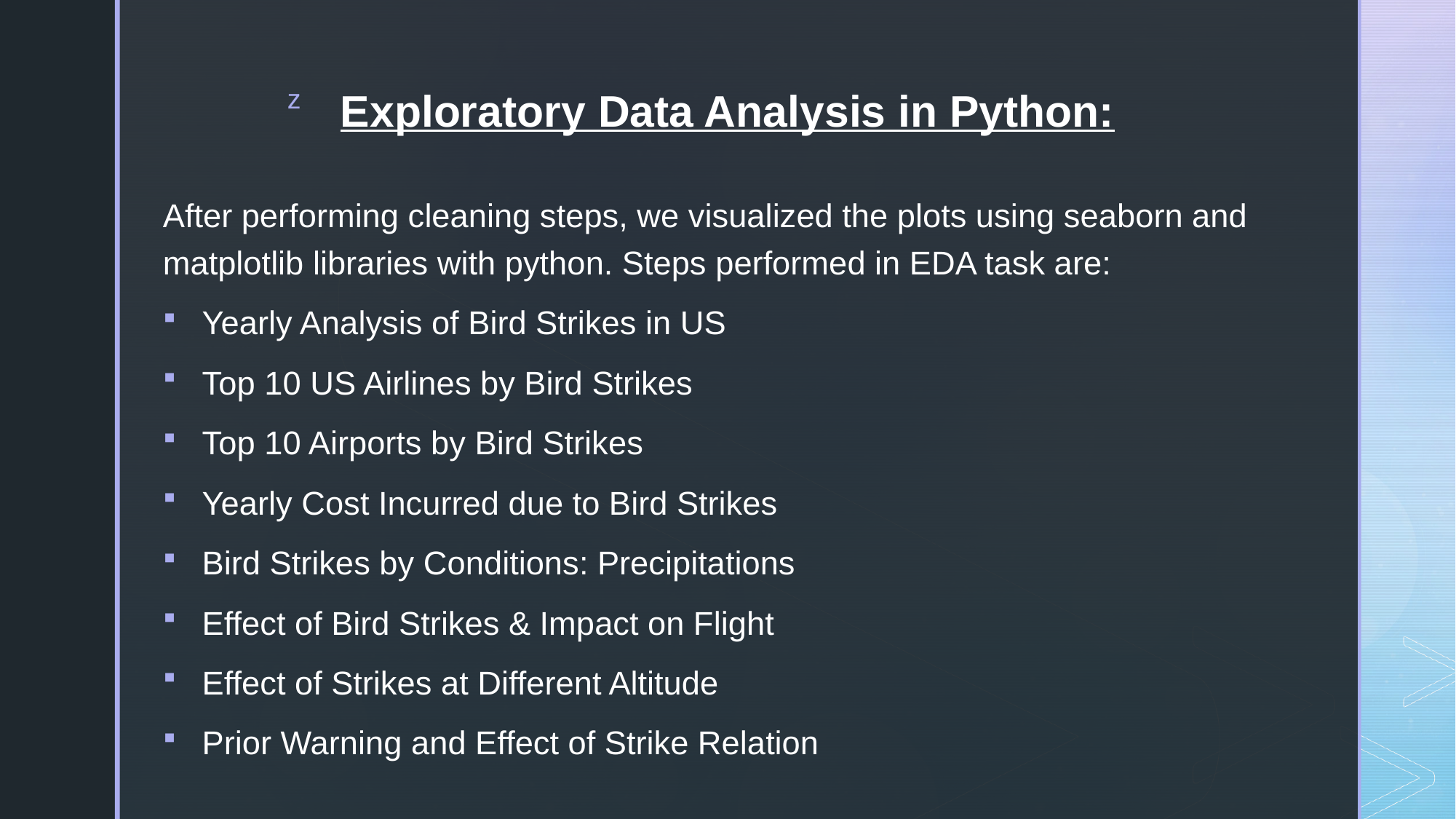

# Exploratory Data Analysis in Python:
After performing cleaning steps, we visualized the plots using seaborn and matplotlib libraries with python. Steps performed in EDA task are:
Yearly Analysis of Bird Strikes in US
Top 10 US Airlines by Bird Strikes
Top 10 Airports by Bird Strikes
Yearly Cost Incurred due to Bird Strikes
Bird Strikes by Conditions: Precipitations
Effect of Bird Strikes & Impact on Flight
Effect of Strikes at Different Altitude
Prior Warning and Effect of Strike Relation